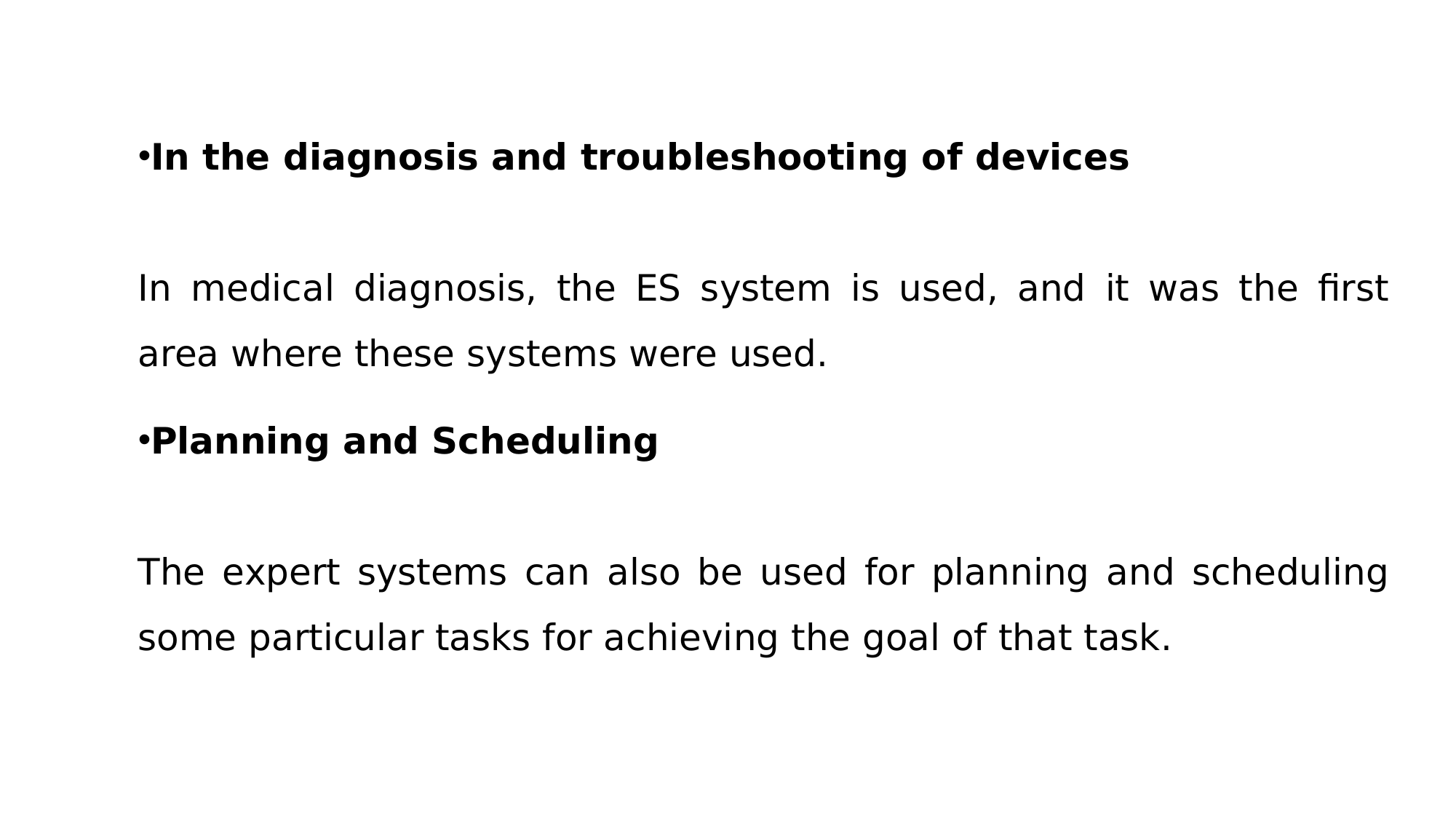

In the diagnosis and troubleshooting of devices
In medical diagnosis, the ES system is used, and it was the first area where these systems were used.

Planning and Scheduling
The expert systems can also be used for planning and scheduling some particular tasks for achieving the goal of that task.